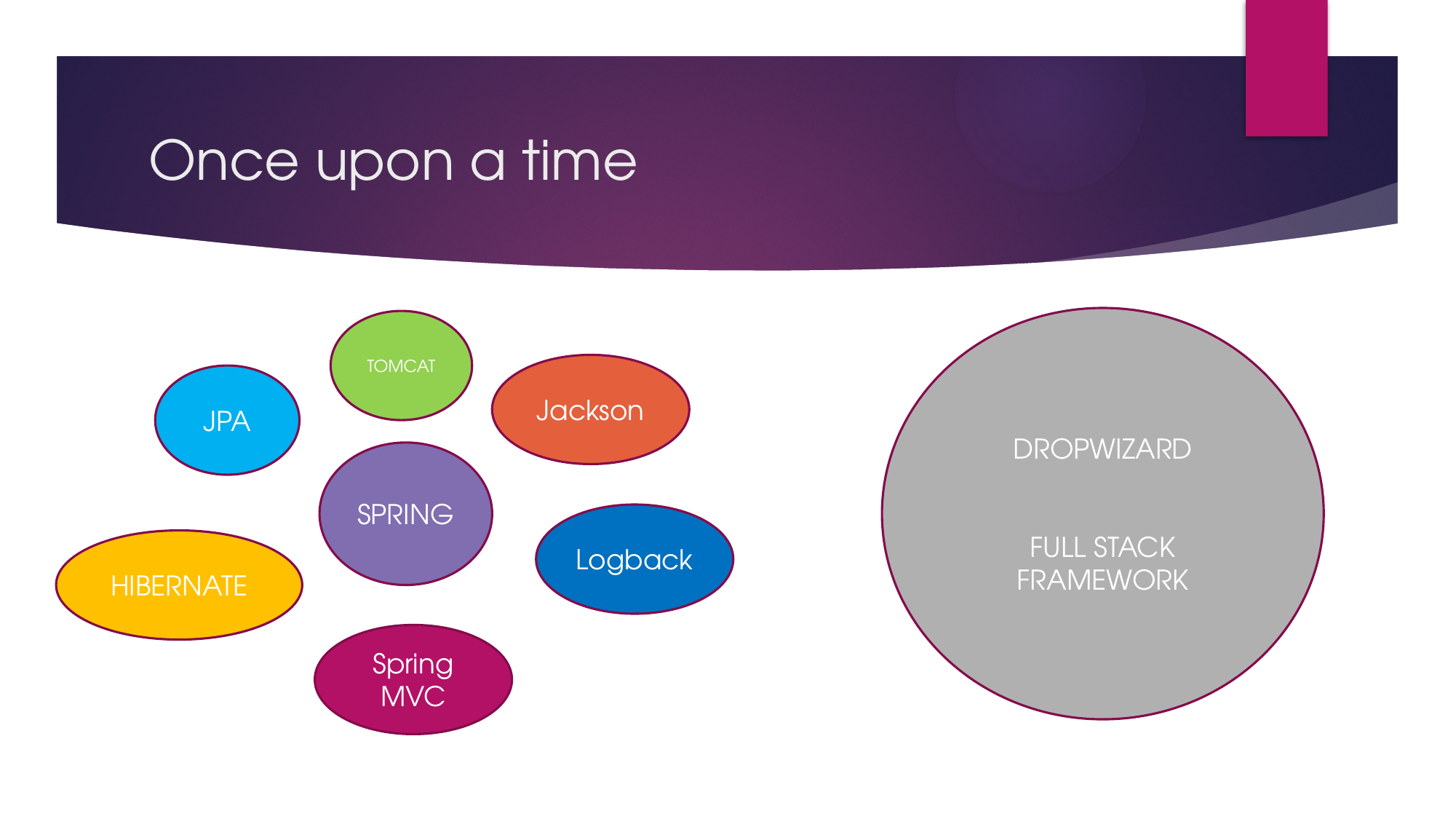

# Once upon a time
DROPWIZARD

FULL STACK FRAMEWORK
TOMCAT
Jackson
JPA
SPRING
Logback
HIBERNATE
Spring MVC